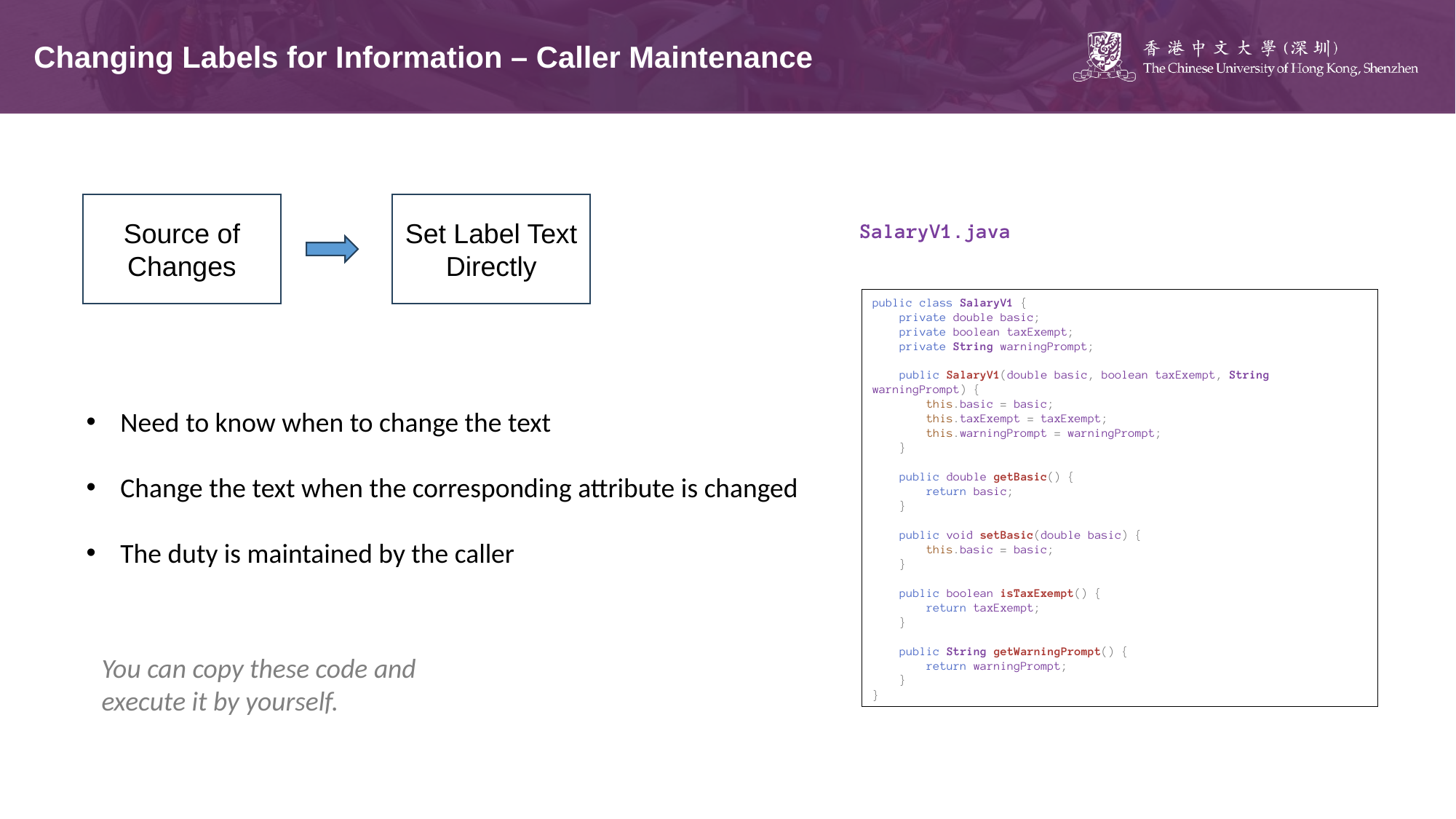

# Changing Labels for Information – Caller Maintenance
Source of Changes
Set Label Text Directly
SalaryV1.java

public class SalaryV1 {
    private double basic;
    private boolean taxExempt;
    private String warningPrompt;
    public SalaryV1(double basic, boolean taxExempt, String warningPrompt) {
        this.basic = basic;
        this.taxExempt = taxExempt;
        this.warningPrompt = warningPrompt;
    }
    public double getBasic() {
        return basic;
    }
    public void setBasic(double basic) {
        this.basic = basic;
    }
    public boolean isTaxExempt() {
        return taxExempt;
    }
    public String getWarningPrompt() {
        return warningPrompt;
    }
}
Need to know when to change the text
Change the text when the corresponding attribute is changed
The duty is maintained by the caller
You can copy these code and
execute it by yourself.